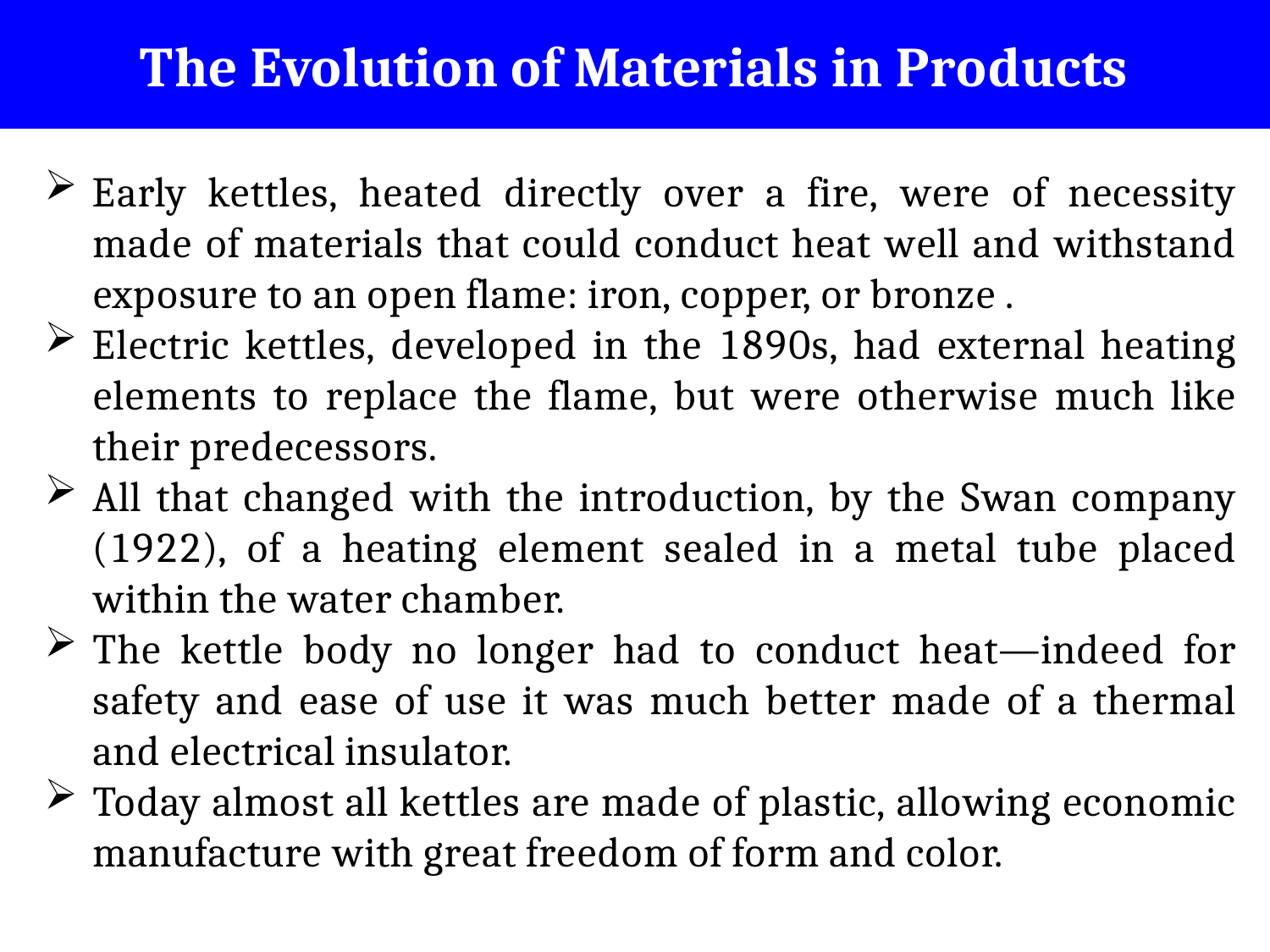

# The Evolution of Materials in Products
Early kettles, heated directly over a fire, were of necessity made of materials that could conduct heat well and withstand exposure to an open flame: iron, copper, or bronze .
Electric kettles, developed in the 1890s, had external heating elements to replace the flame, but were otherwise much like their predecessors.
All that changed with the introduction, by the Swan company (1922), of a heating element sealed in a metal tube placed within the water chamber.
The kettle body no longer had to conduct heat—indeed for safety and ease of use it was much better made of a thermal and electrical insulator.
Today almost all kettles are made of plastic, allowing economic manufacture with great freedom of form and color.